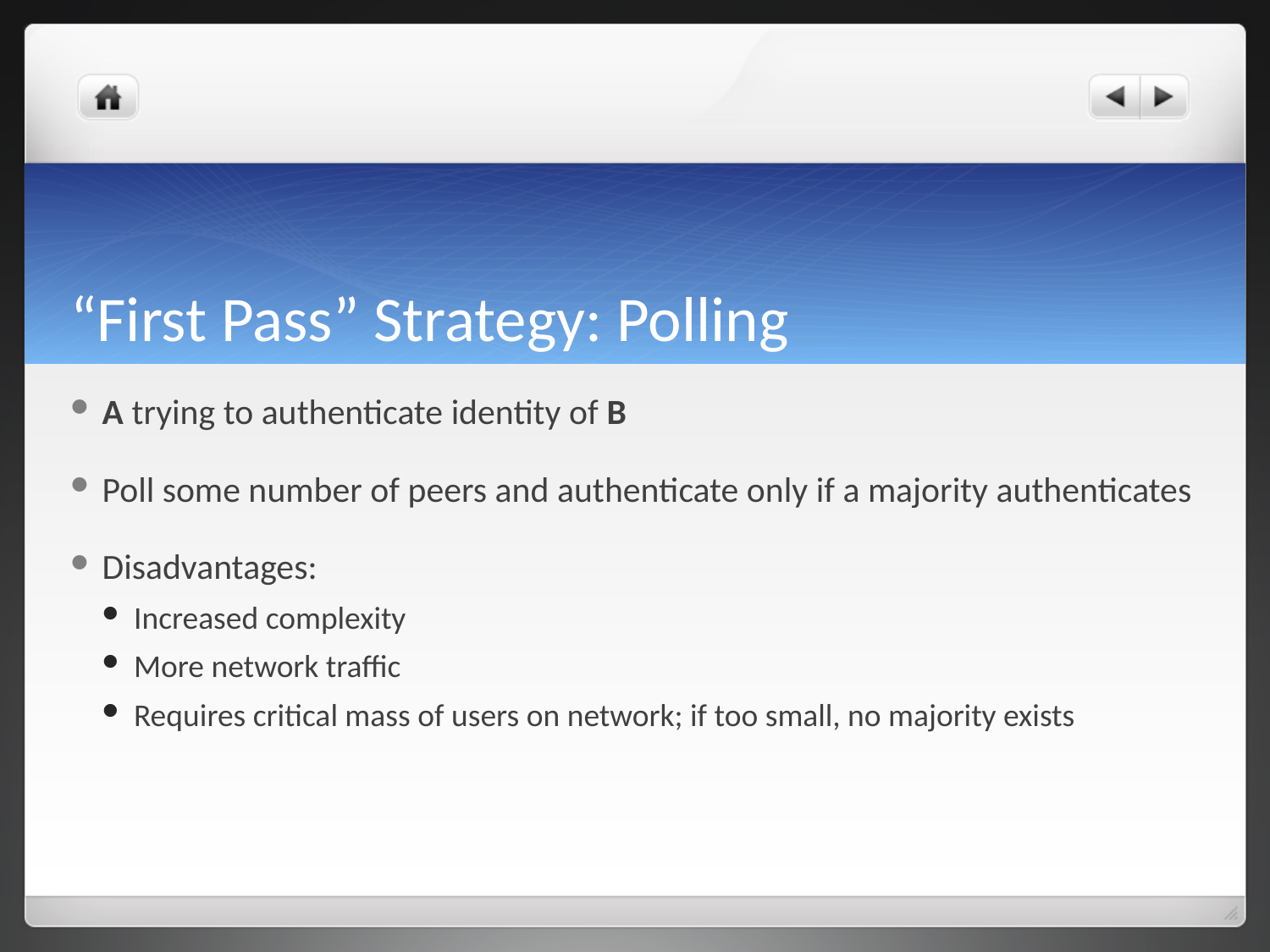

# “First Pass” Strategy: Polling
A trying to authenticate identity of B
Poll some number of peers and authenticate only if a majority authenticates
Disadvantages:
Increased complexity
More network traffic
Requires critical mass of users on network; if too small, no majority exists